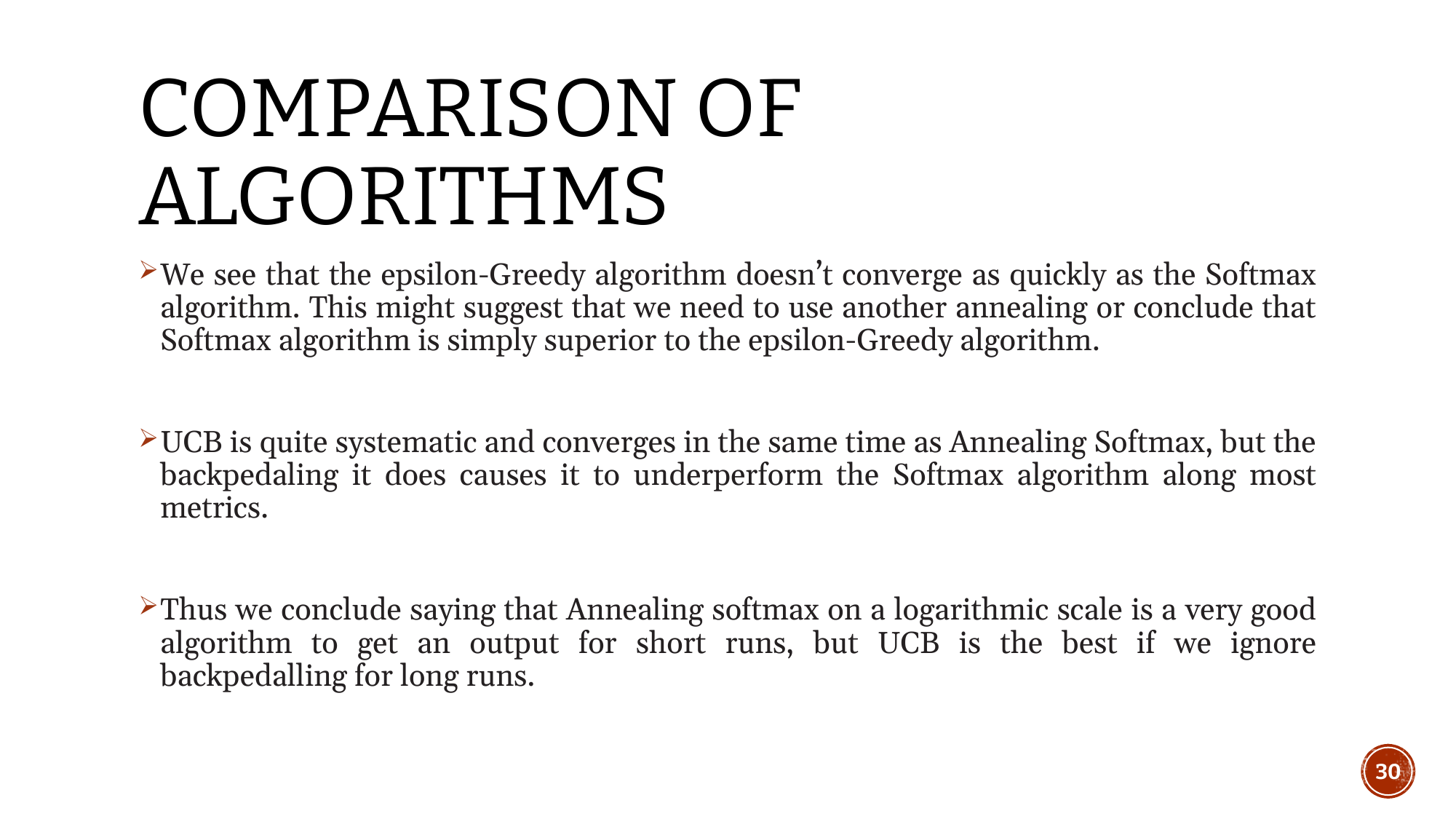

# Comparison of Algorithms
We see that the epsilon-Greedy algorithm doesn’t converge as quickly as the Softmax algorithm. This might suggest that we need to use another annealing or conclude that Softmax algorithm is simply superior to the epsilon-Greedy algorithm.

UCB is quite systematic and converges in the same time as Annealing Softmax, but the backpedaling it does causes it to underperform the Softmax algorithm along most metrics.

Thus we conclude saying that Annealing softmax on a logarithmic scale is a very good algorithm to get an output for short runs, but UCB is the best if we ignore backpedalling for long runs.

30